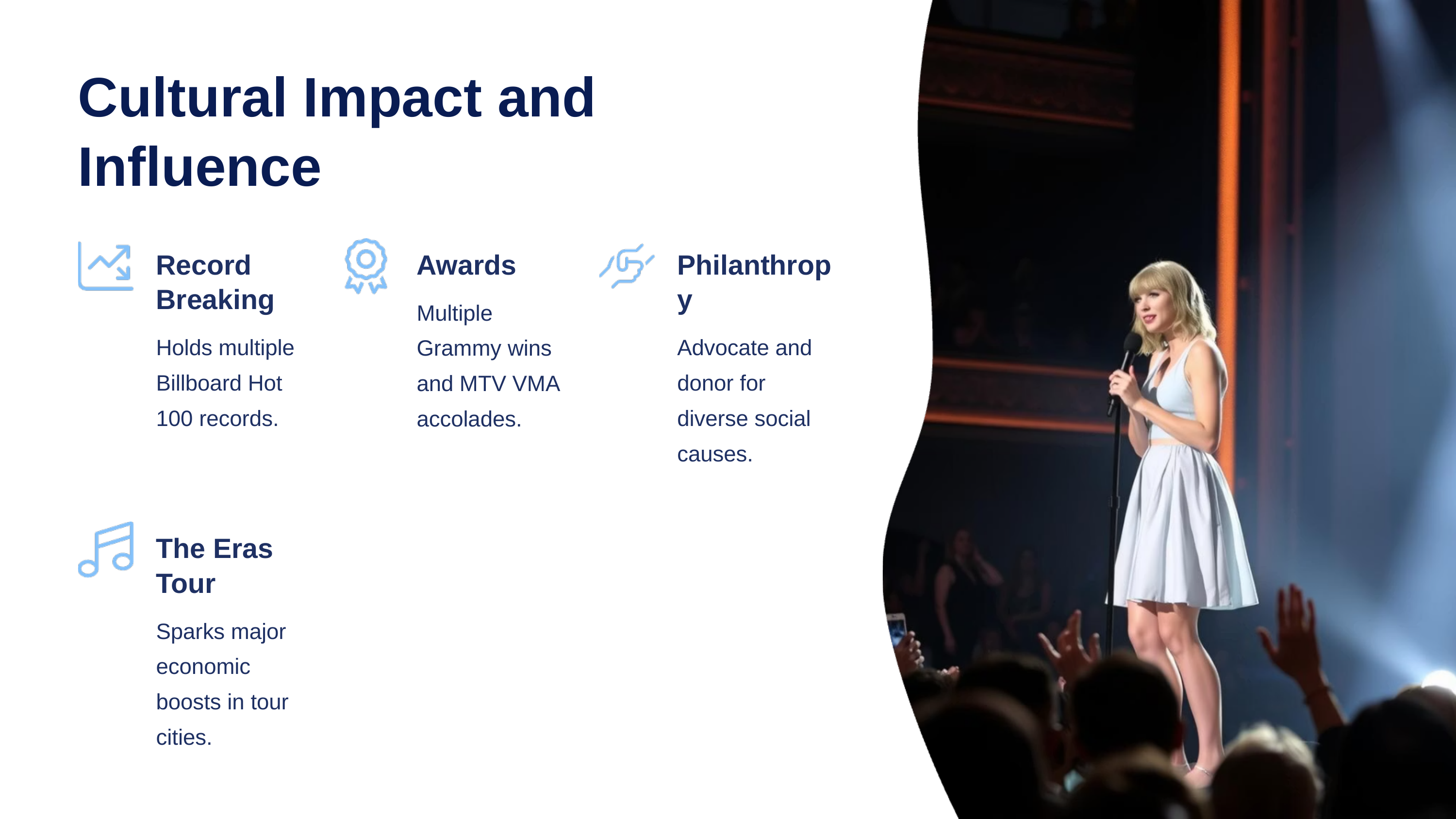

Cultural Impact and Influence

Record Breaking

Awards

Philanthropy

Multiple Grammy wins and MTV VMA accolades.

Holds multiple Billboard Hot 100 records.

Advocate and donor for diverse social causes.

The Eras Tour

Sparks major economic boosts in tour cities.